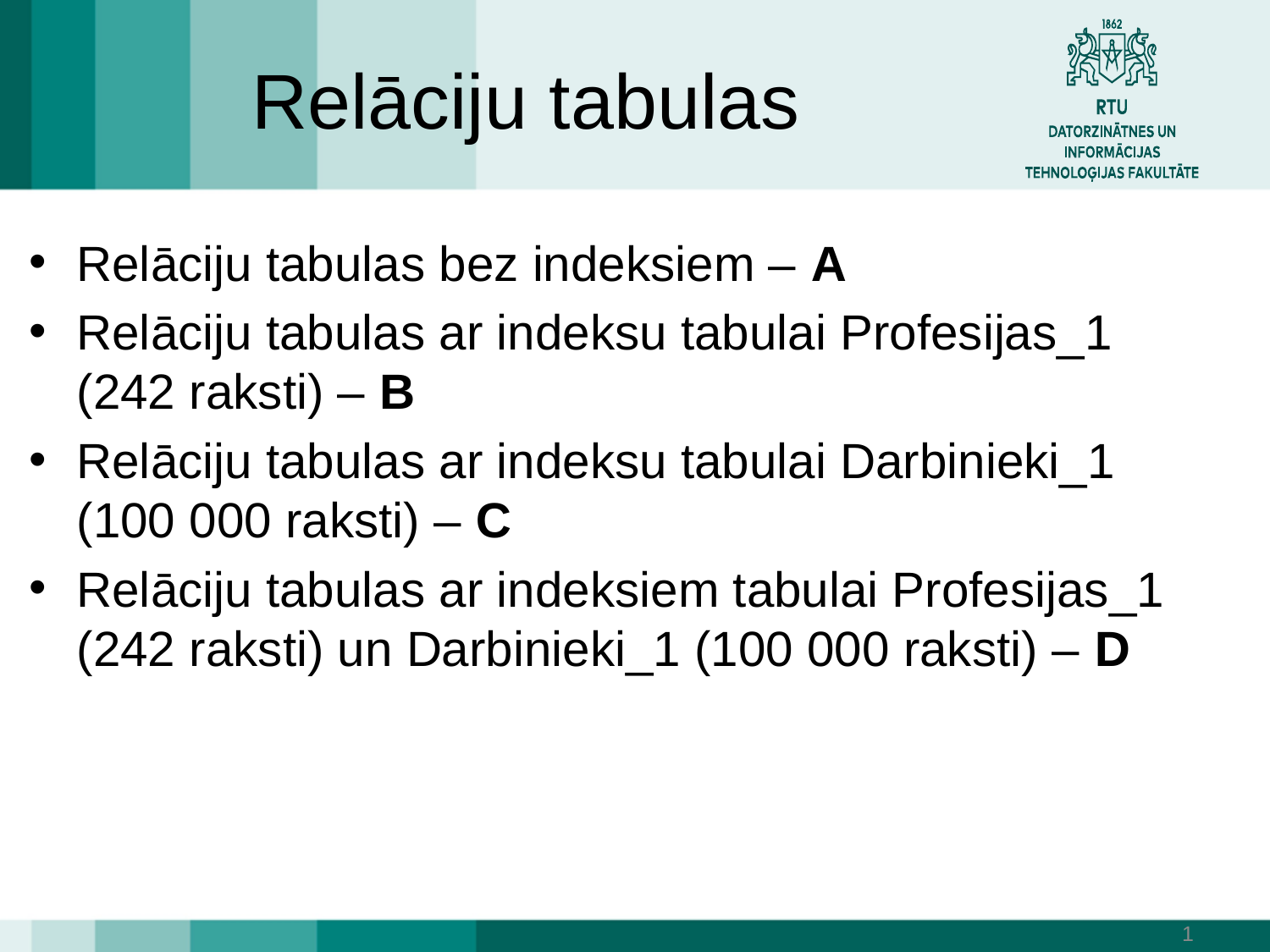

# Relāciju tabulas
Relāciju tabulas bez indeksiem – A
Relāciju tabulas ar indeksu tabulai Profesijas_1
(242 raksti) – B
Relāciju tabulas ar indeksu tabulai Darbinieki_1
(100 000 raksti) – C
Relāciju tabulas ar indeksiem tabulai Profesijas_1
(242 raksti) un Darbinieki_1 (100 000 raksti) – D
1